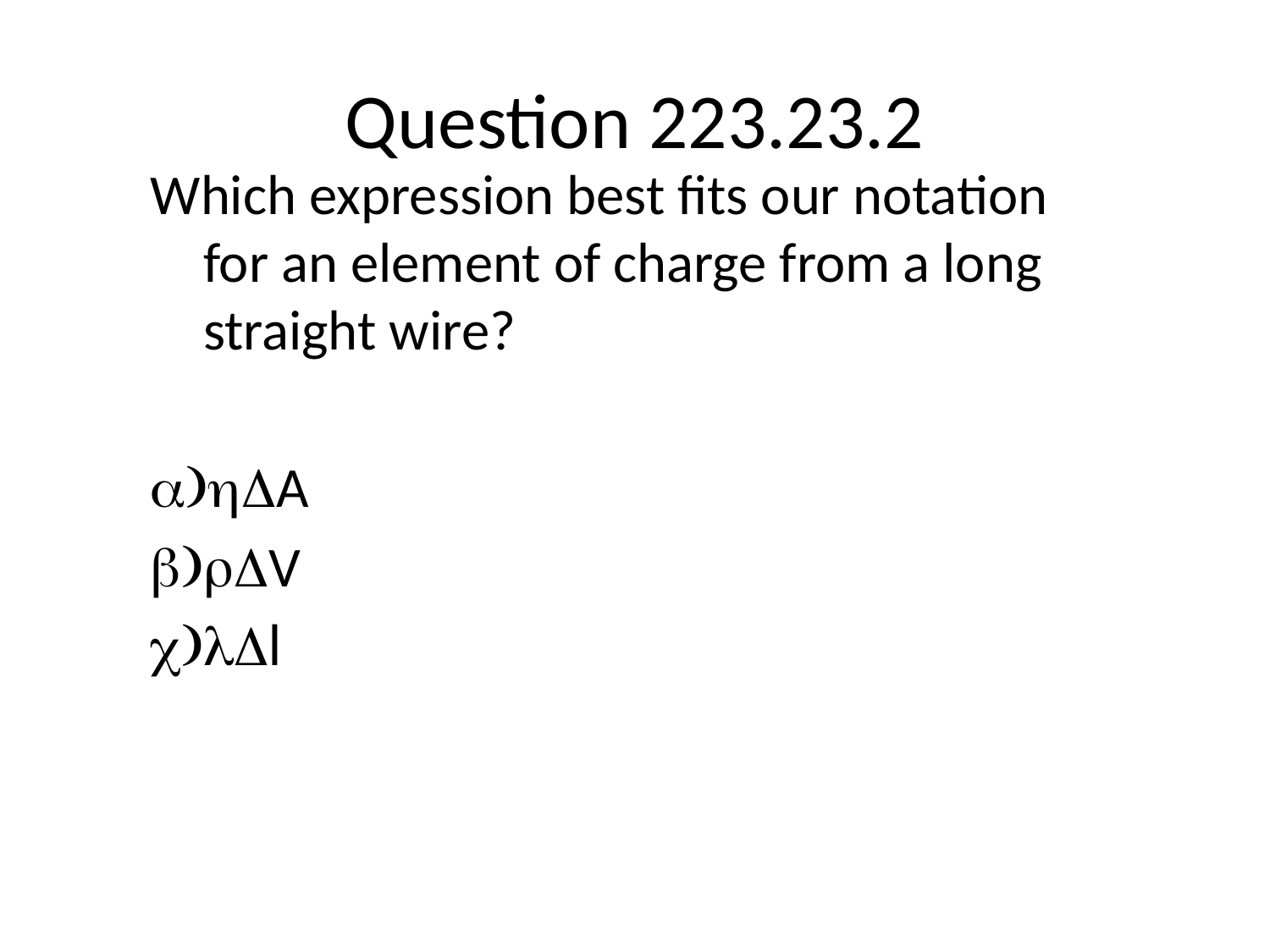

# Question 223.23.2
Which expression best fits our notation for an element of charge from a long straight wire?

ηΔA
ρΔV
λΔl